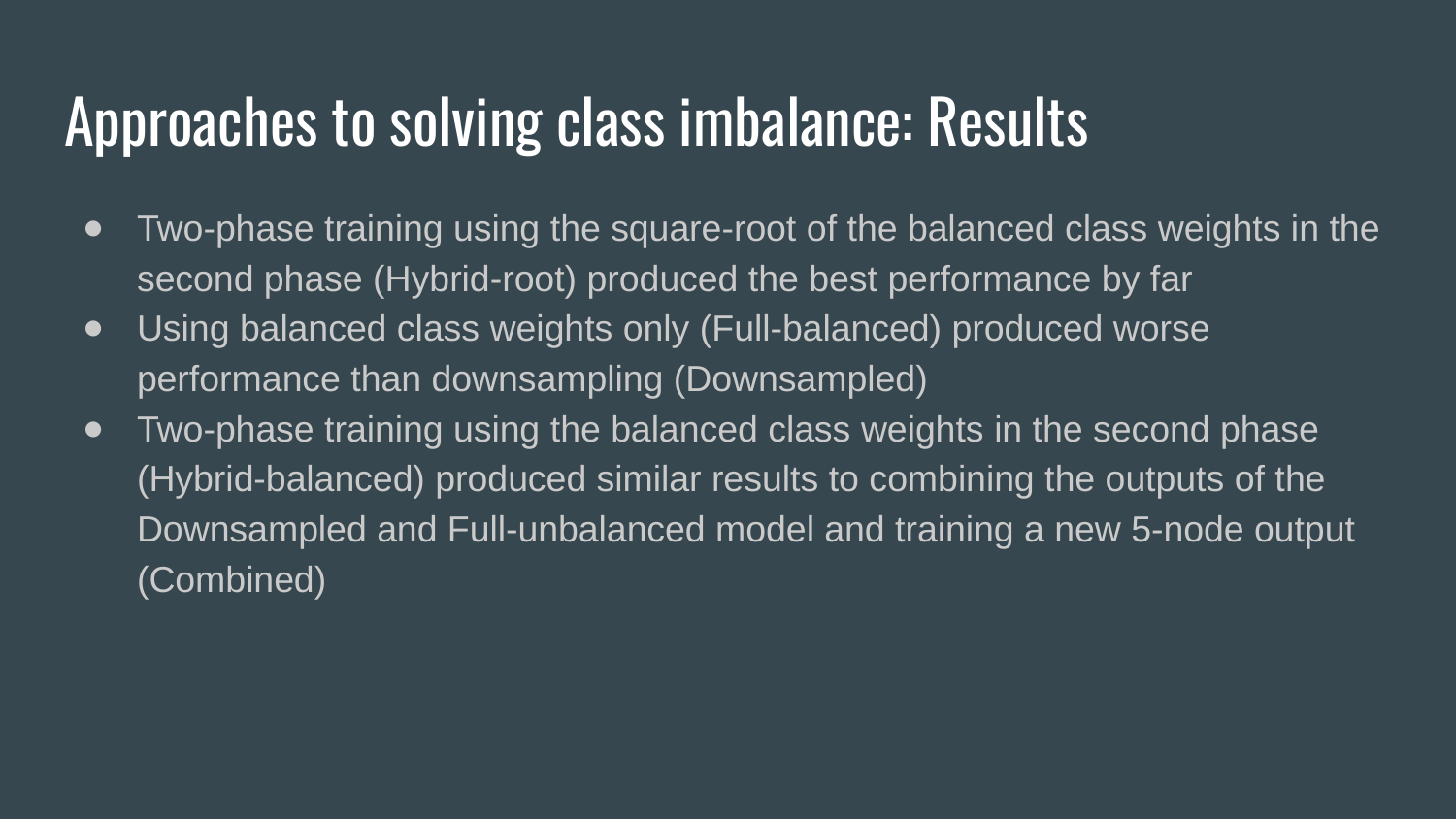

# Approaches to solving class imbalance: Results
Two-phase training using the square-root of the balanced class weights in the second phase (Hybrid-root) produced the best performance by far
Using balanced class weights only (Full-balanced) produced worse performance than downsampling (Downsampled)
Two-phase training using the balanced class weights in the second phase (Hybrid-balanced) produced similar results to combining the outputs of the Downsampled and Full-unbalanced model and training a new 5-node output (Combined)